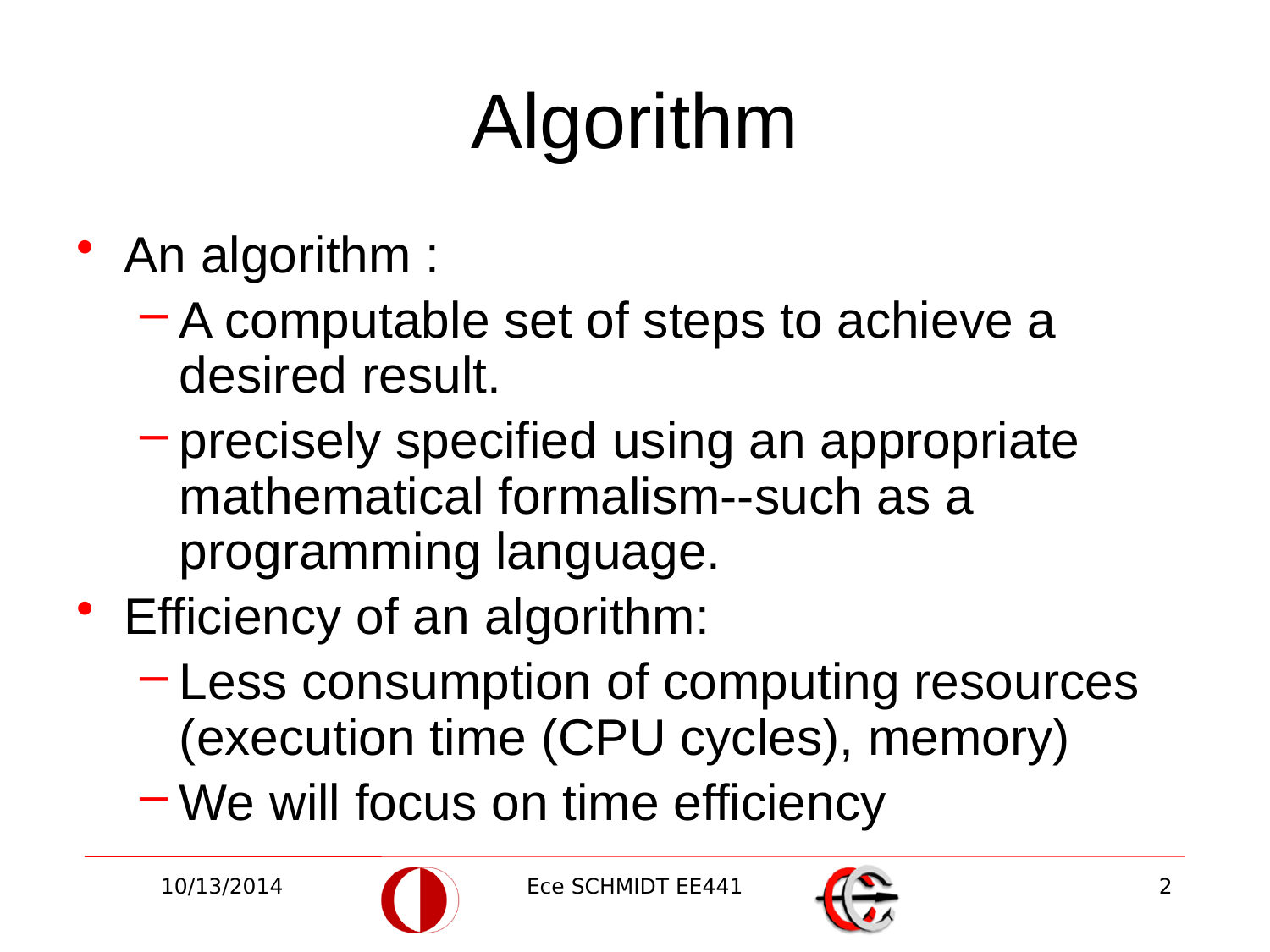

# Algorithm
An algorithm :
A computable set of steps to achieve a desired result.
precisely specified using an appropriate mathematical formalism--such as a programming language.
Efficiency of an algorithm:
Less consumption of computing resources (execution time (CPU cycles), memory)
We will focus on time efficiency

10/13/2014
Ece SCHMIDT EE441
2